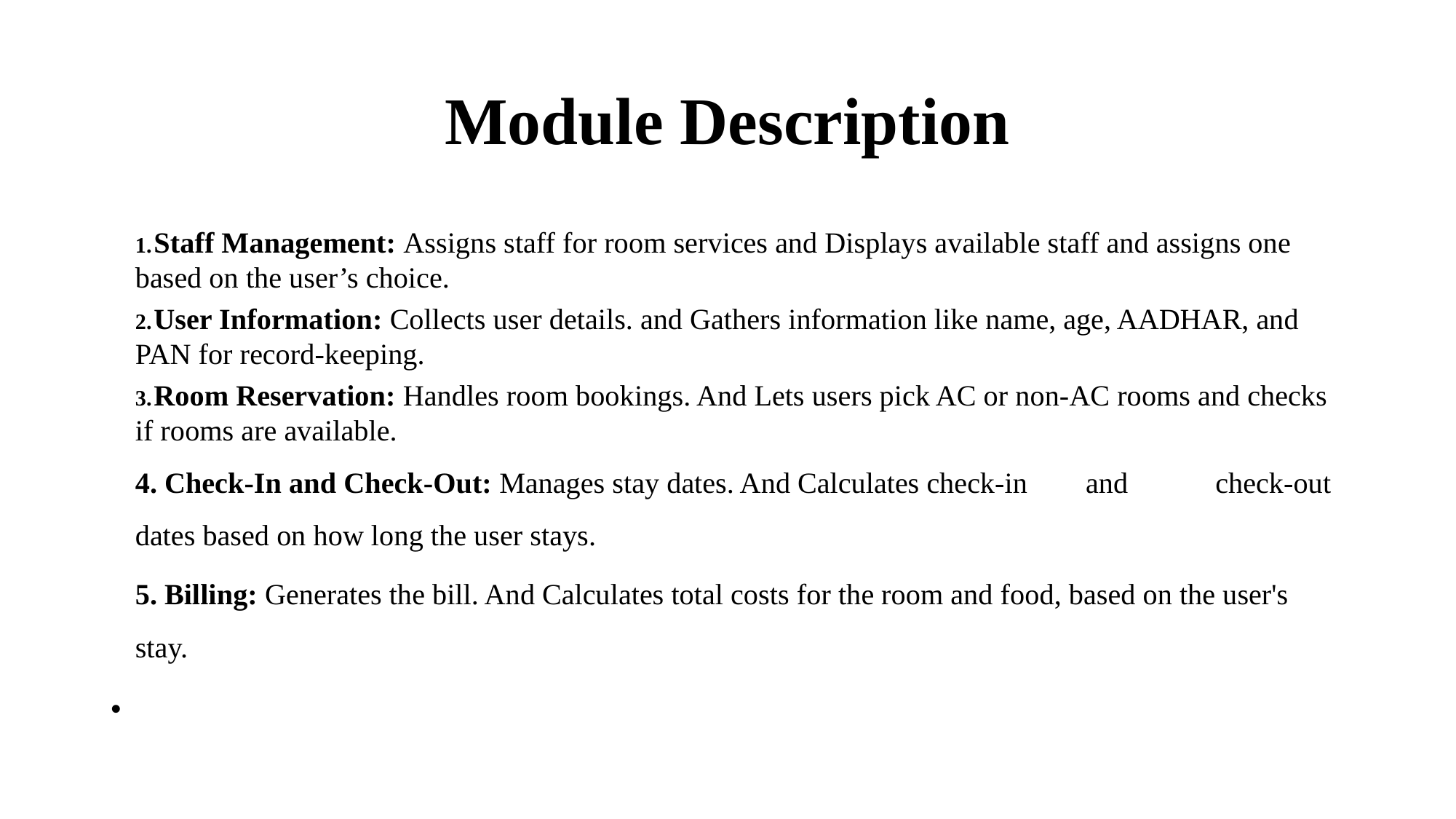

# Module Description
 Staff Management: Assigns staff for room services and Displays available staff and assigns one based on the user’s choice.
 User Information: Collects user details. and Gathers information like name, age, AADHAR, and PAN for record-keeping.
 Room Reservation: Handles room bookings. And Lets users pick AC or non-AC rooms and checks if rooms are available.
4. Check-In and Check-Out: Manages stay dates. And Calculates check-in        and            check-out dates based on how long the user stays.
5. Billing: Generates the bill. And Calculates total costs for the room and food, based on the user's stay.